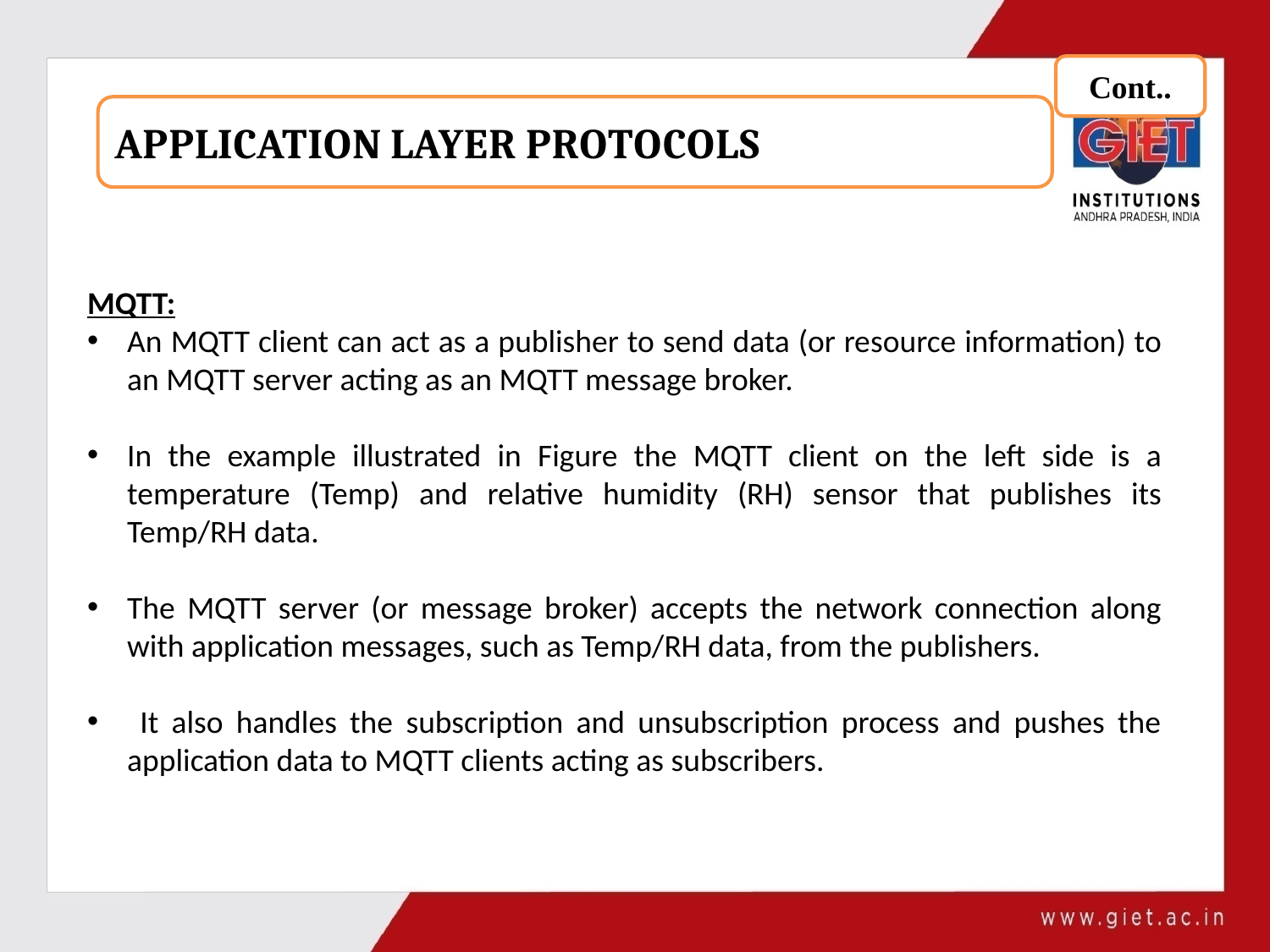

Cont..
APPLICATION LAYER PROTOCOLS
MQTT:
An MQTT client can act as a publisher to send data (or resource information) to an MQTT server acting as an MQTT message broker.

In the example illustrated in Figure the MQTT client on the left side is a temperature (Temp) and relative humidity (RH) sensor that publishes its Temp/RH data.

The MQTT server (or message broker) accepts the network connection along with application messages, such as Temp/RH data, from the publishers.

 It also handles the subscription and unsubscription process and pushes the application data to MQTT clients acting as subscribers.